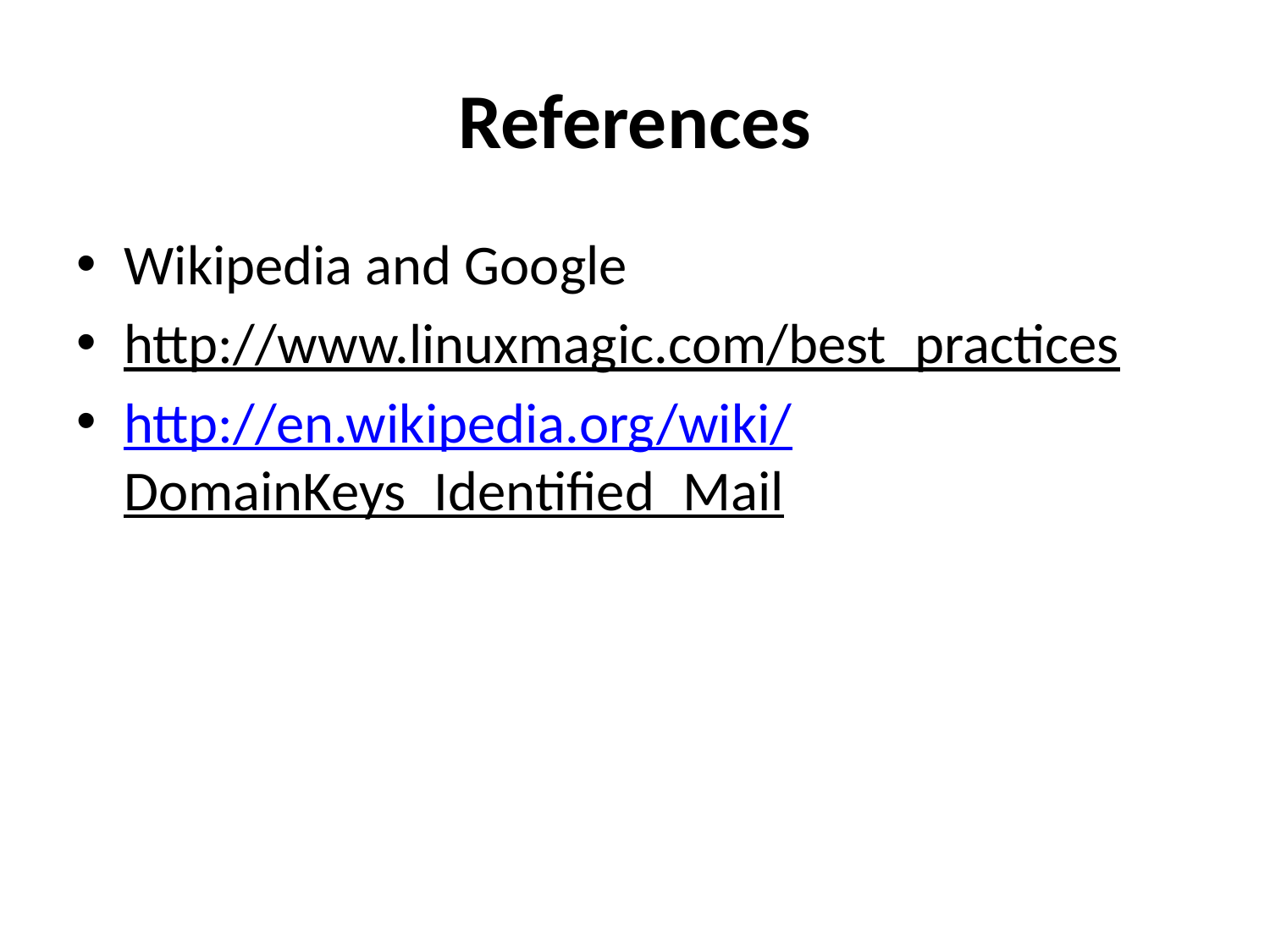

# References
Wikipedia and Google
http://www.linuxmagic.com/best_practices
http://en.wikipedia.org/wiki/DomainKeys_Identified_Mail